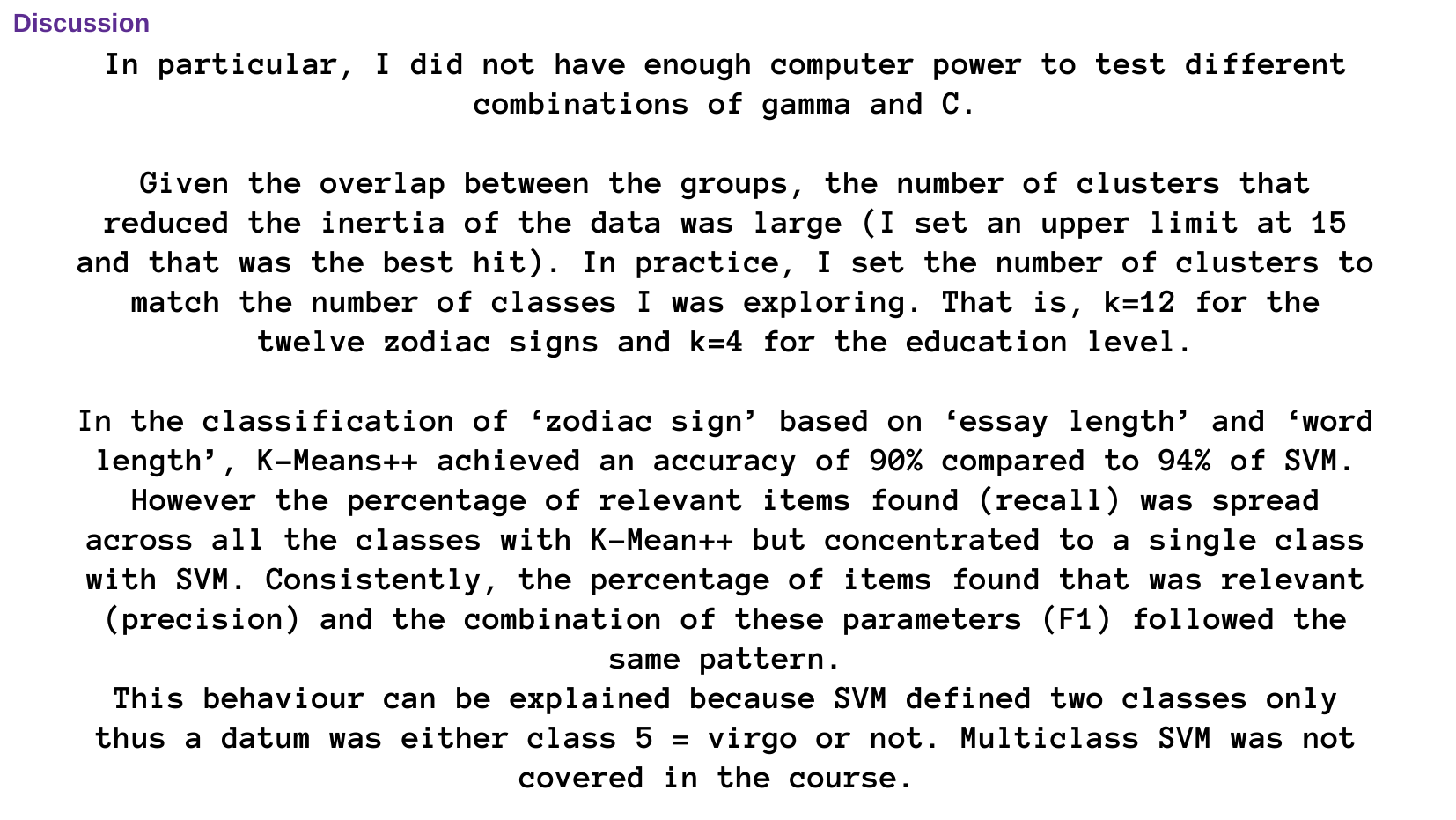

Discussion

In particular, I did not have enough computer power to test different combinations of gamma and C.

Given the overlap between the groups, the number of clusters that reduced the inertia of the data was large (I set an upper limit at 15 and that was the best hit). In practice, I set the number of clusters to match the number of classes I was exploring. That is, k=12 for the twelve zodiac signs and k=4 for the education level.

In the classification of ‘zodiac sign’ based on ‘essay length’ and ‘word length’, K-Means++ achieved an accuracy of 90% compared to 94% of SVM. However the percentage of relevant items found (recall) was spread across all the classes with K-Mean++ but concentrated to a single class with SVM. Consistently, the percentage of items found that was relevant (precision) and the combination of these parameters (F1) followed the same pattern.
This behaviour can be explained because SVM defined two classes only thus a datum was either class 5 = virgo or not. Multiclass SVM was not covered in the course.